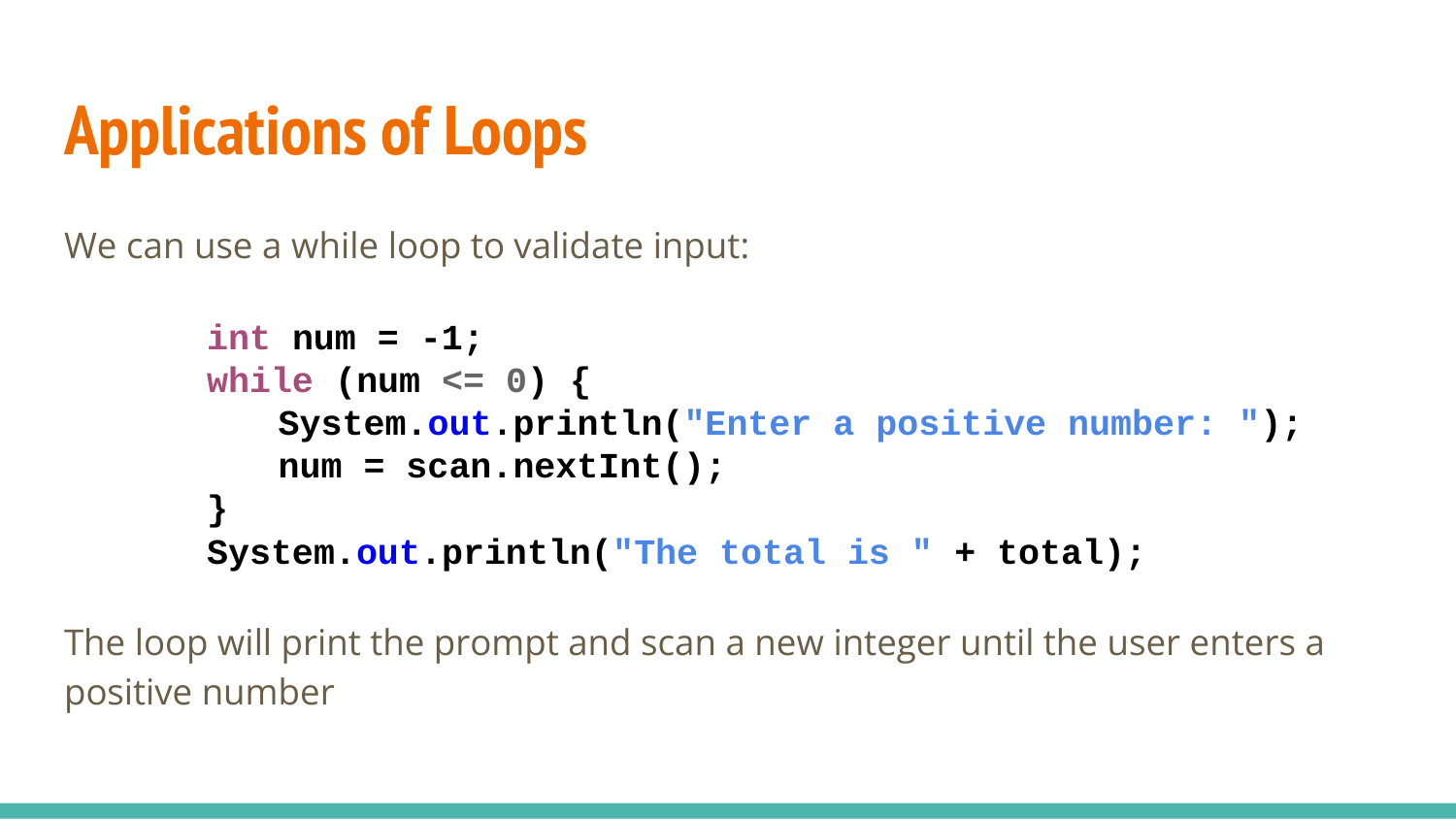

# Applications of Loops
We can use a while loop to validate input:

int num = -1;
while (num <= 0) {
System.out.println("Enter a positive number: ");
num = scan.nextInt();
}
System.out.println("The total is " + total);

The loop will print the prompt and scan a new integer until the user enters a positive number